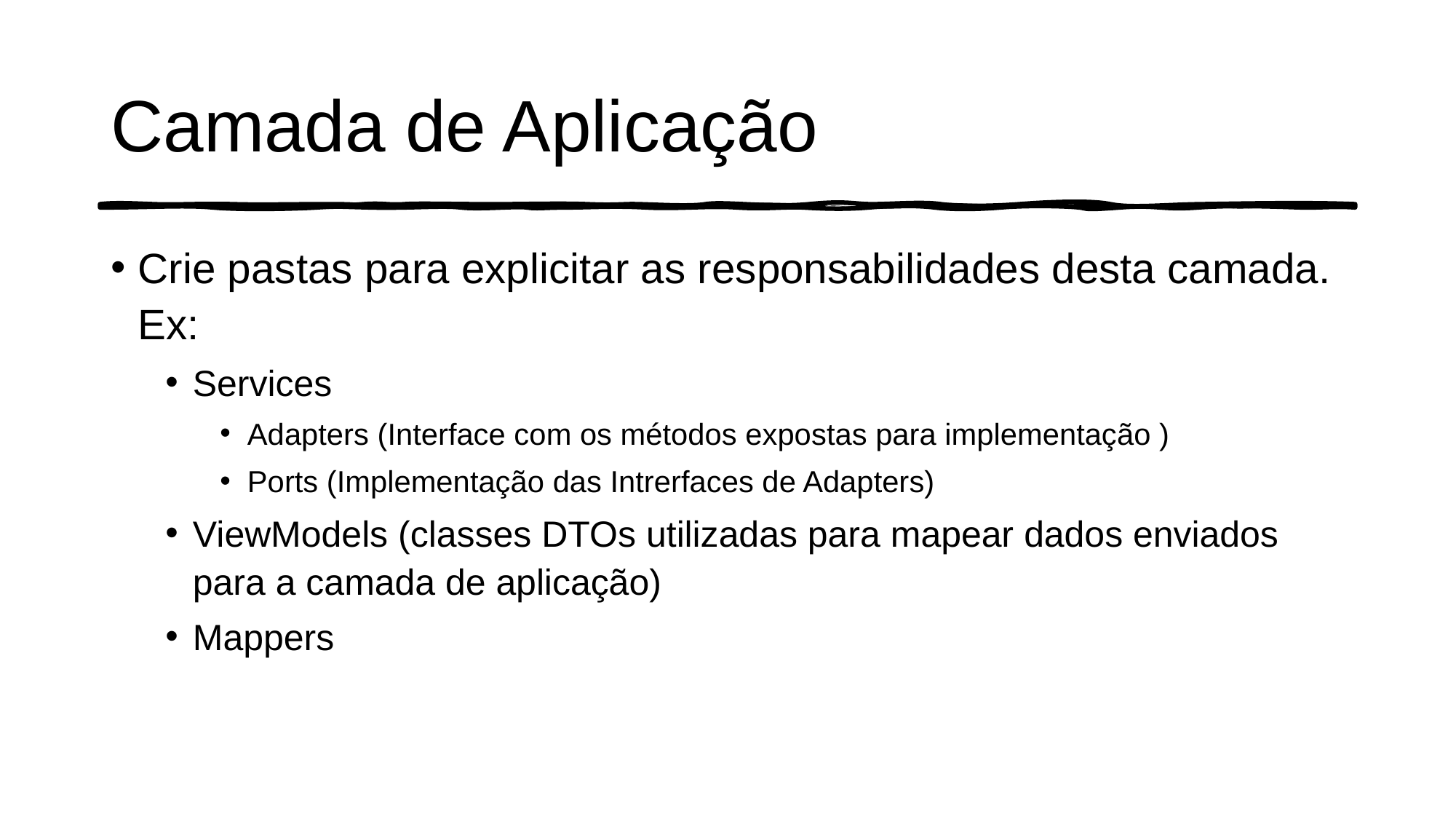

# Camada de Aplicação
Crie pastas para explicitar as responsabilidades desta camada. Ex:
Services
Adapters (Interface com os métodos expostas para implementação )
Ports (Implementação das Intrerfaces de Adapters)
ViewModels (classes DTOs utilizadas para mapear dados enviados para a camada de aplicação)
Mappers